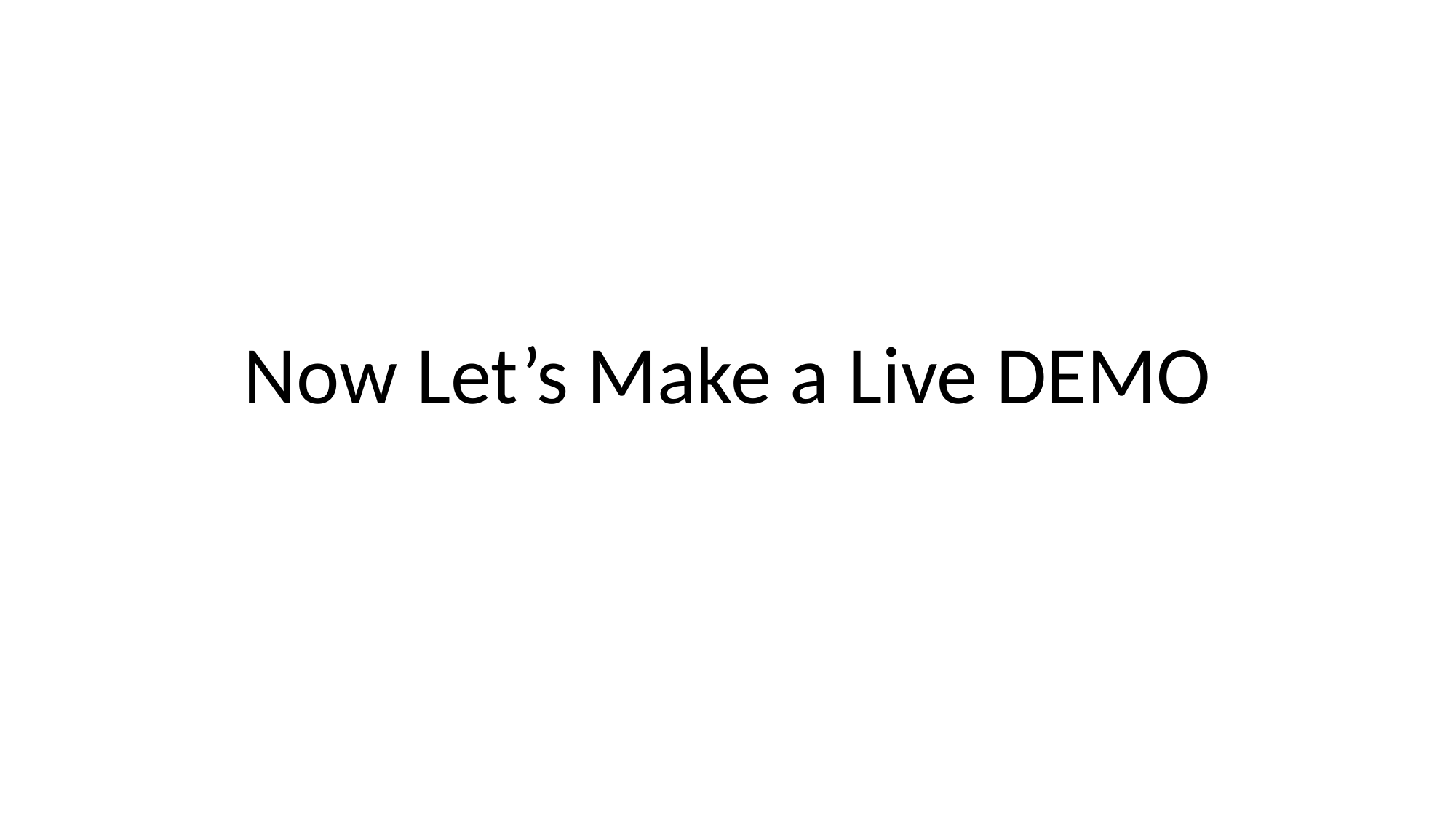

# Now Let’s Make a Live DEMO